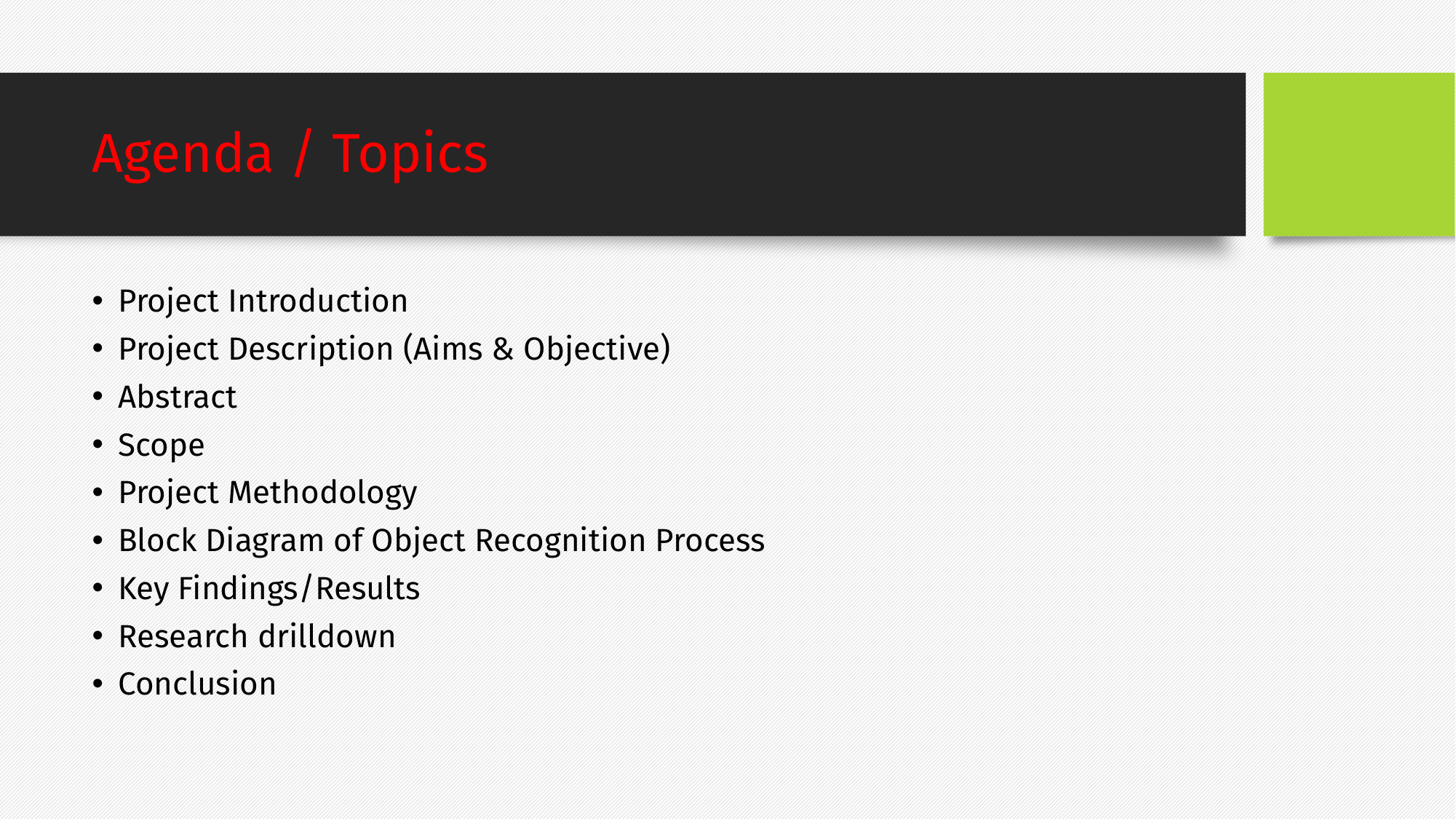

# Agenda / Topics
Project Introduction
Project Description (Aims & Objective)
Abstract
Scope
Project Methodology
Block Diagram of Object Recognition Process
Key Findings/Results
Research drilldown
Conclusion